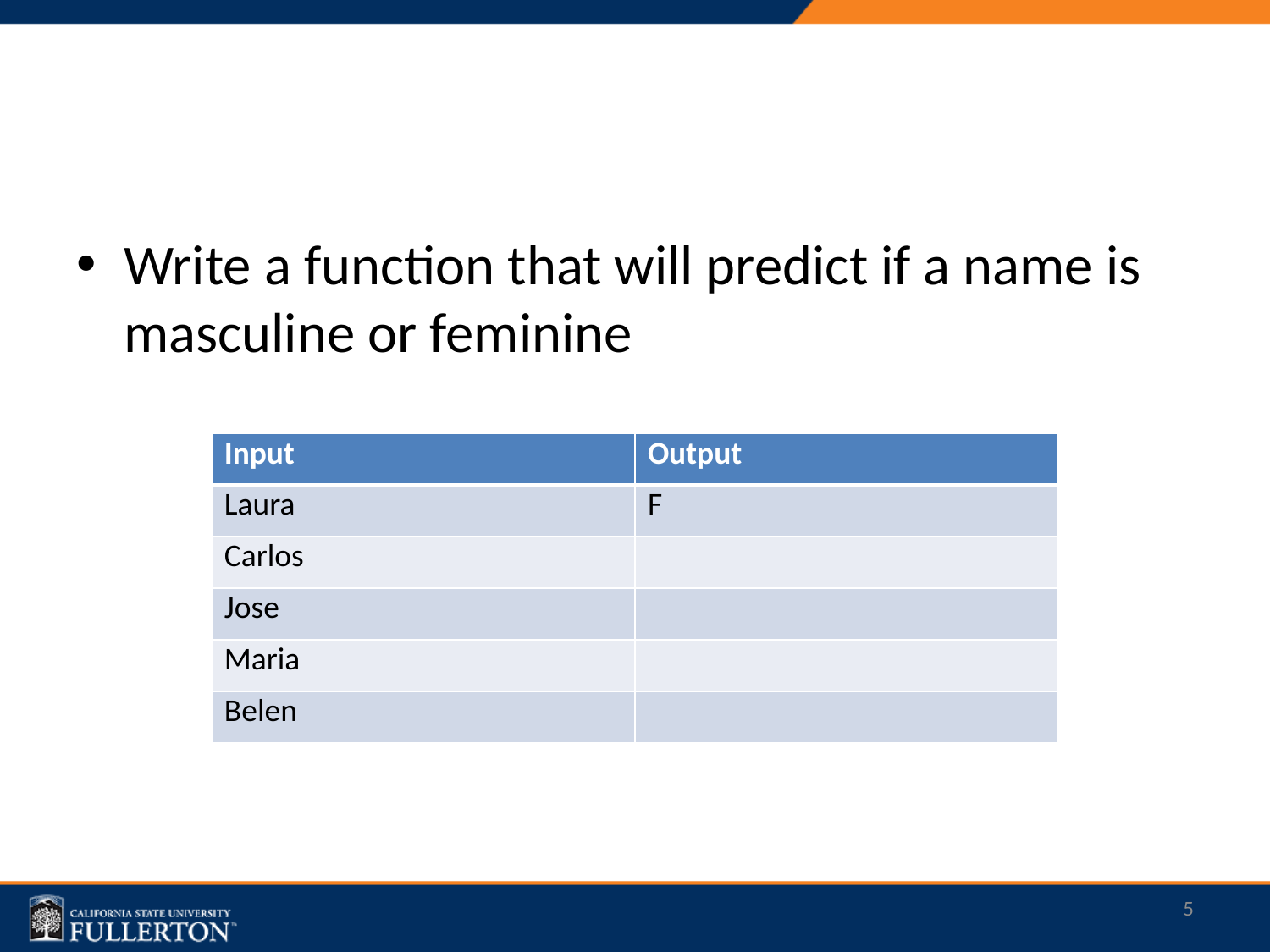

#
Write a function that will predict if a name is masculine or feminine
| Input | Output |
| --- | --- |
| Laura | F |
| Carlos |  |
| Jose |  |
| Maria |  |
| Belen |  |
5